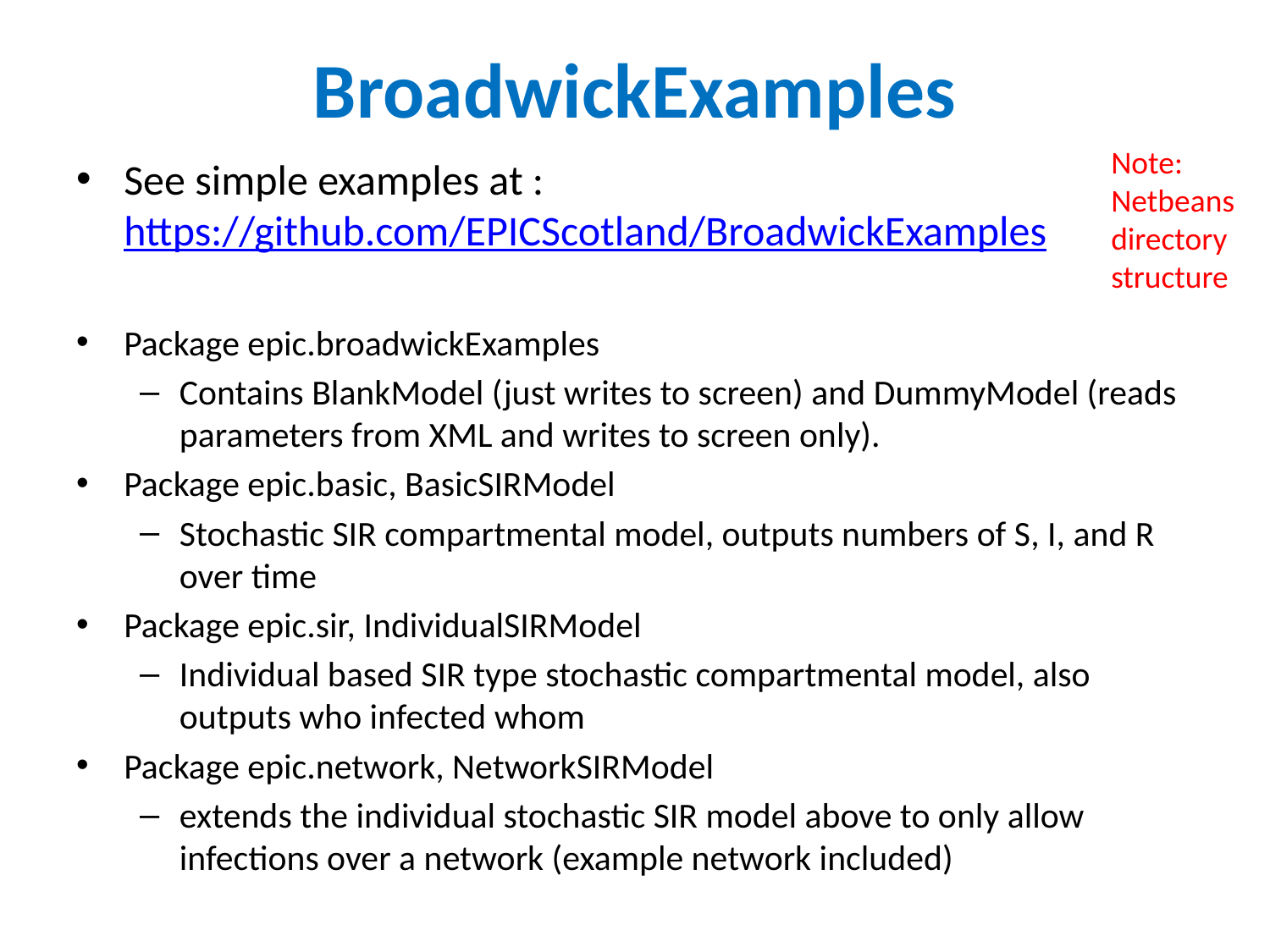

# BroadwickExamples
Note: Netbeans directory structure
See simple examples at : https://github.com/EPICScotland/BroadwickExamples

Package epic.broadwickExamples
Contains BlankModel (just writes to screen) and DummyModel (reads parameters from XML and writes to screen only).
Package epic.basic, BasicSIRModel
Stochastic SIR compartmental model, outputs numbers of S, I, and R over time
Package epic.sir, IndividualSIRModel
Individual based SIR type stochastic compartmental model, also outputs who infected whom
Package epic.network, NetworkSIRModel
extends the individual stochastic SIR model above to only allow infections over a network (example network included)